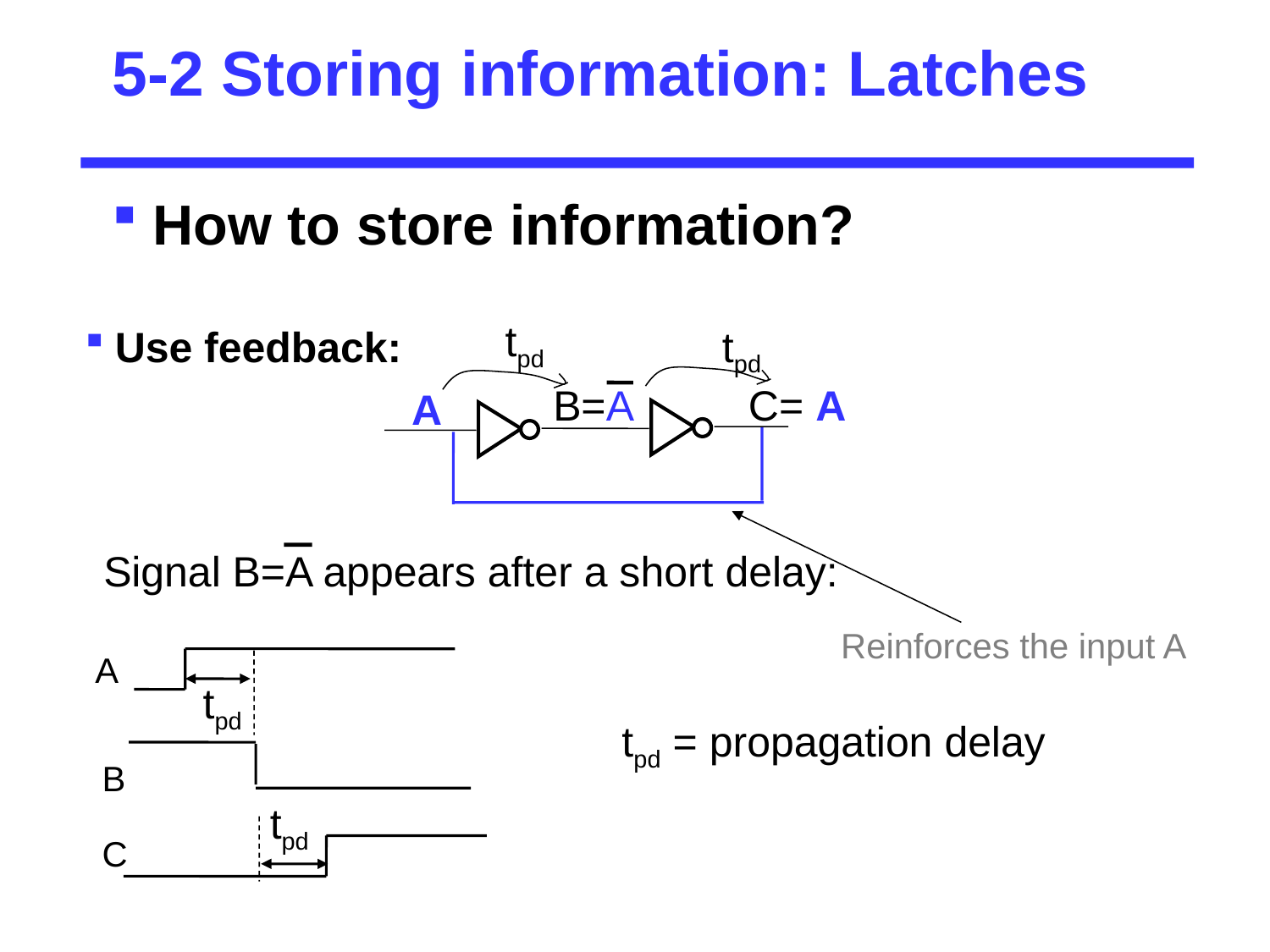

# 5-2 Storing information: Latches
How to store information?
tpd
Use feedback:
tpd

 B=A
C= A
A

Signal B=A appears after a short delay:

Reinforces the input A
A

tpd
tpd = propagation delay

B

tpd

C